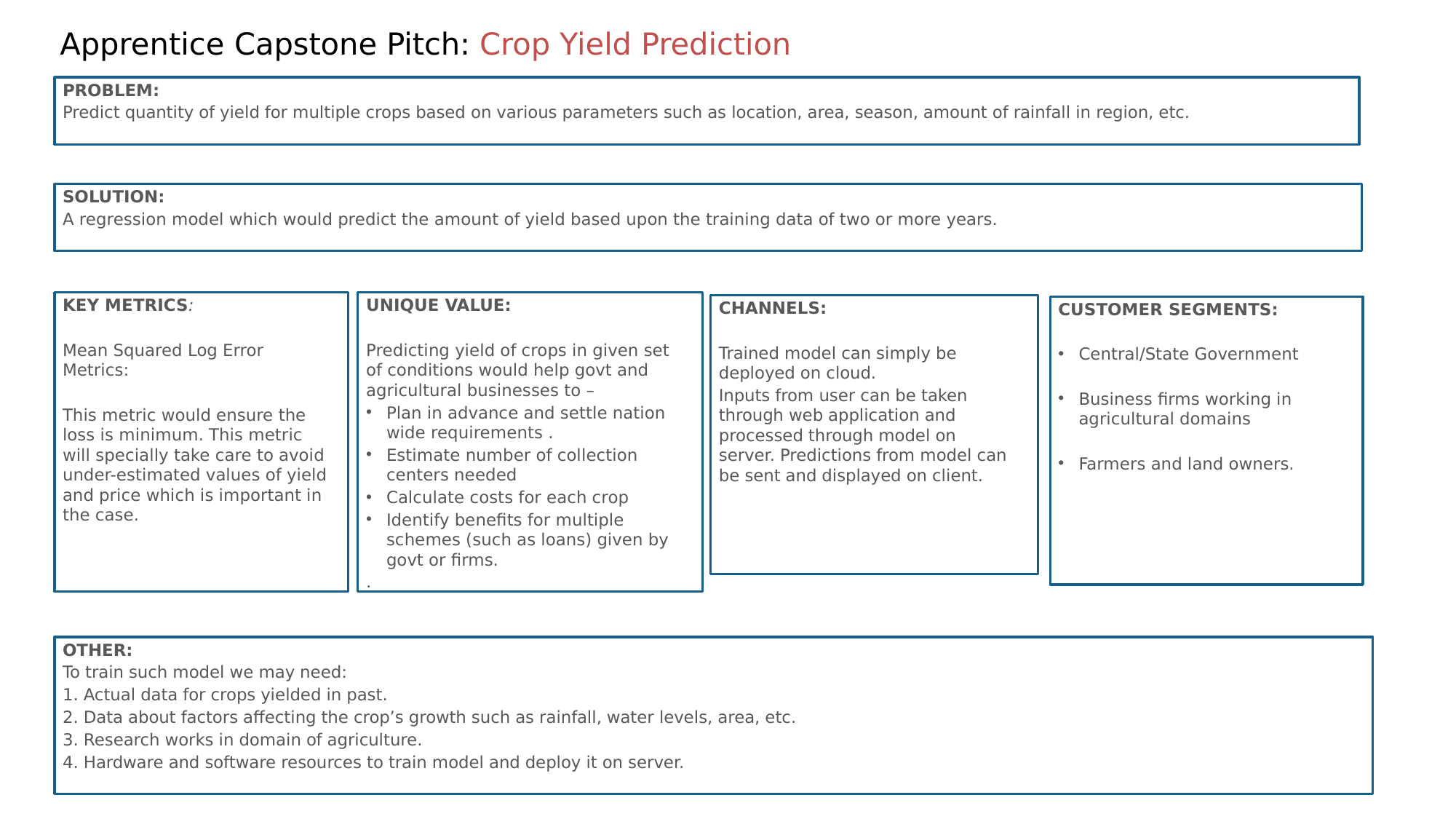

# Apprentice Capstone Pitch: Crop Yield Prediction
PROBLEM:
Predict quantity of yield for multiple crops based on various parameters such as location, area, season, amount of rainfall in region, etc.

SOLUTION:
A regression model which would predict the amount of yield based upon the training data of two or more years.

KEY METRICS:

Mean Squared Log Error Metrics:

This metric would ensure the loss is minimum. This metric will specially take care to avoid under-estimated values of yield and price which is important in the case.

UNIQUE VALUE:

Predicting yield of crops in given set of conditions would help govt and agricultural businesses to –
Plan in advance and settle nation wide requirements .
Estimate number of collection centers needed
Calculate costs for each crop
Identify benefits for multiple schemes (such as loans) given by govt or firms.
.
CHANNELS:

Trained model can simply be deployed on cloud.
Inputs from user can be taken through web application and processed through model on server. Predictions from model can be sent and displayed on client.

CUSTOMER SEGMENTS:

Central/State Government

Business firms working in agricultural domains

Farmers and land owners.

OTHER:
To train such model we may need:
1. Actual data for crops yielded in past.
2. Data about factors affecting the crop’s growth such as rainfall, water levels, area, etc.
3. Research works in domain of agriculture.
4. Hardware and software resources to train model and deploy it on server.